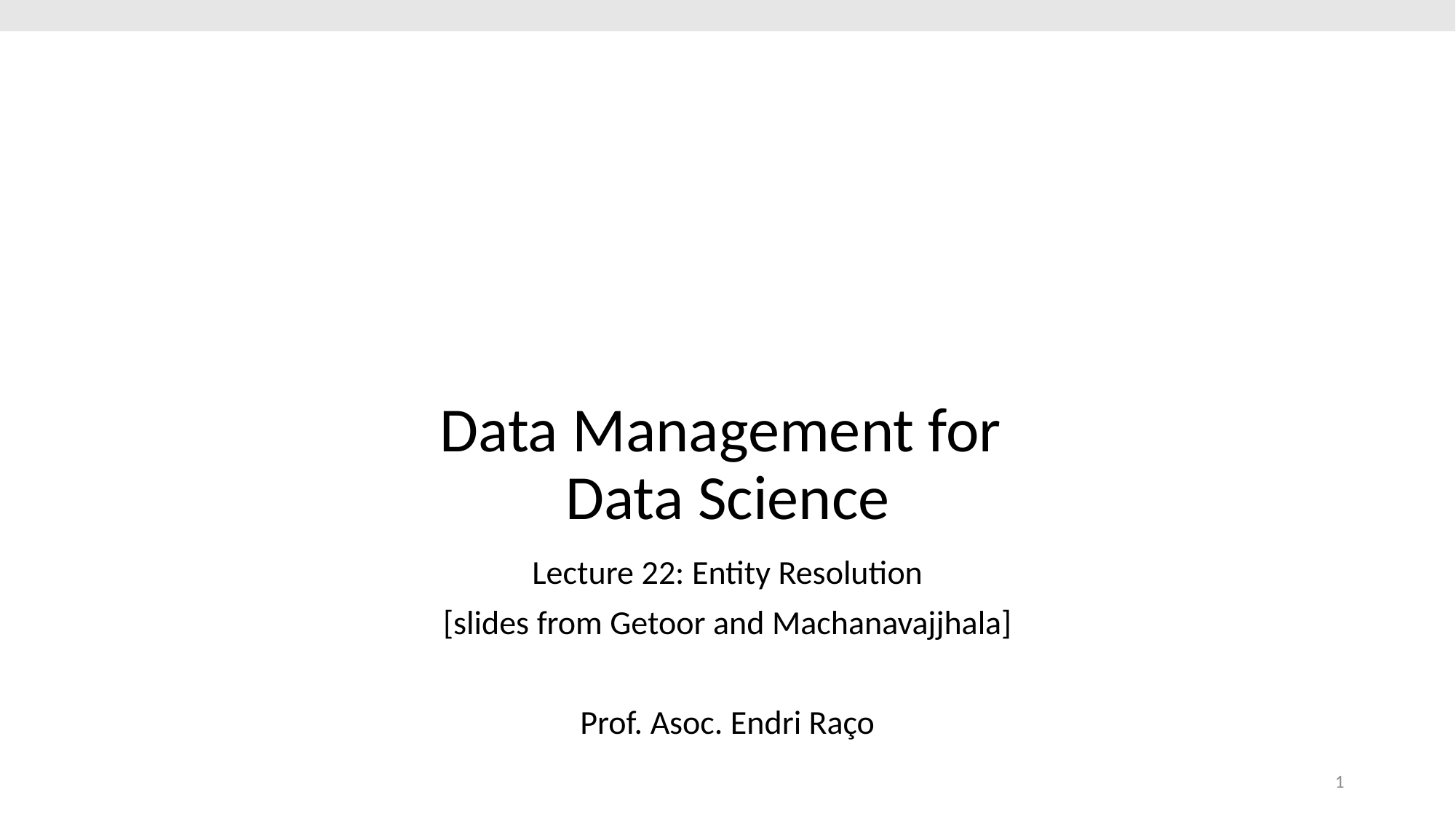

# Data Management for Data Science
Lecture 22: Entity Resolution
[slides from Getoor and Machanavajjhala]

Prof. Asoc. Endri Raço
1